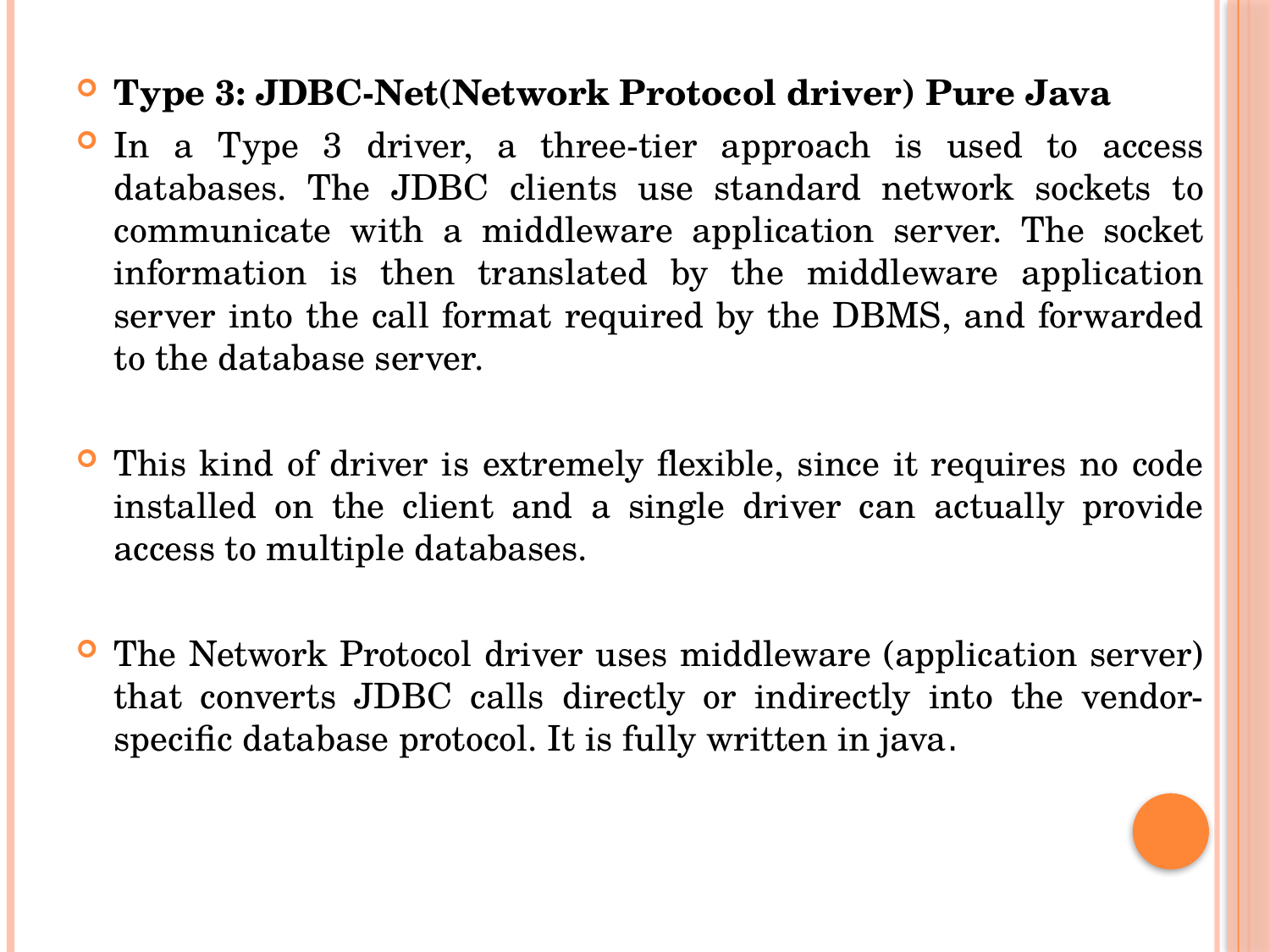

Type 3: JDBC-Net(Network Protocol driver) Pure Java
In a Type 3 driver, a three-tier approach is used to access databases. The JDBC clients use standard network sockets to communicate with a middleware application server. The socket information is then translated by the middleware application server into the call format required by the DBMS, and forwarded to the database server.

This kind of driver is extremely flexible, since it requires no code installed on the client and a single driver can actually provide access to multiple databases.

The Network Protocol driver uses middleware (application server) that converts JDBC calls directly or indirectly into the vendor-specific database protocol. It is fully written in java.